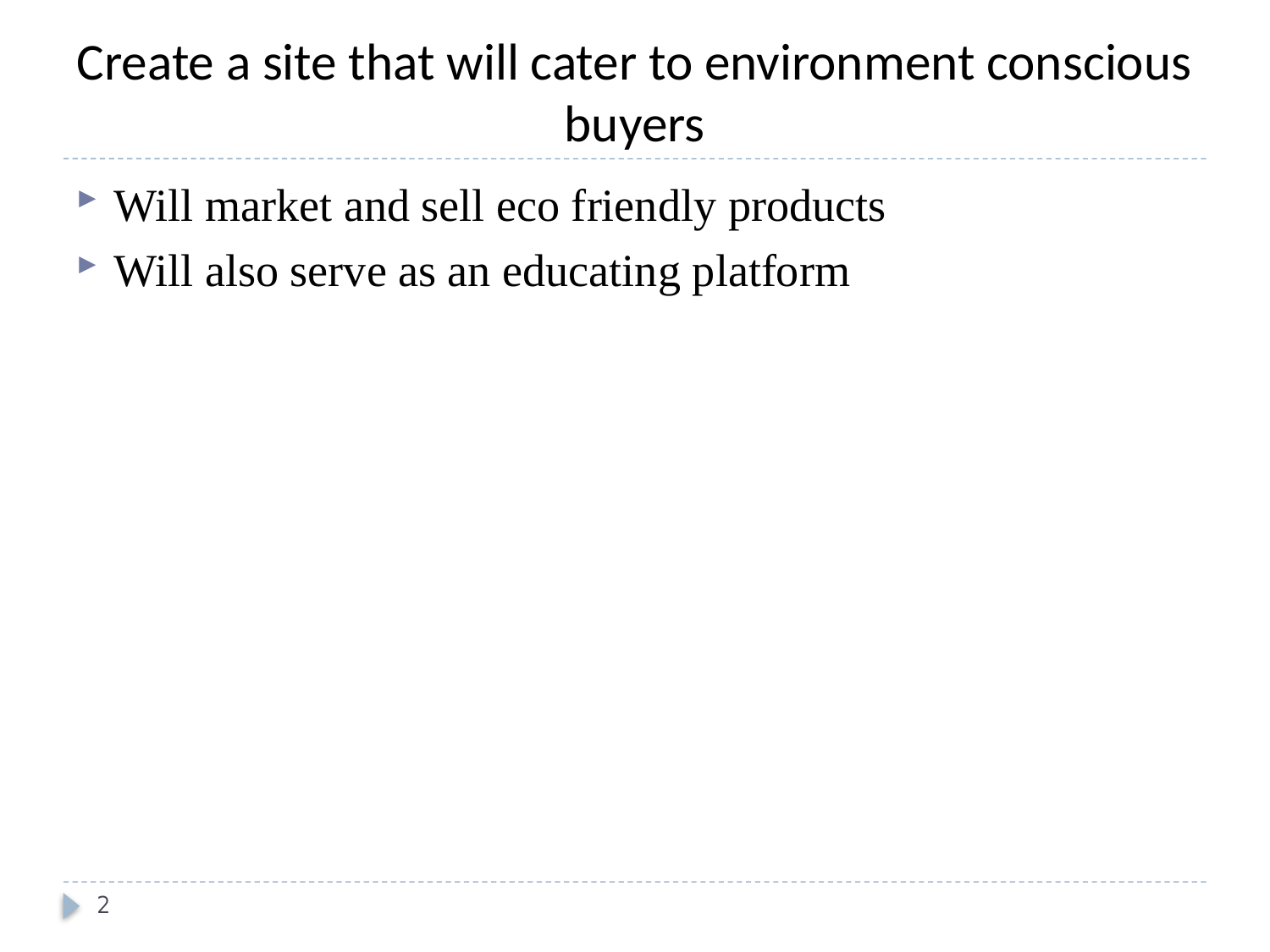

# Create a site that will cater to environment conscious buyers
Will market and sell eco friendly products
Will also serve as an educating platform

2